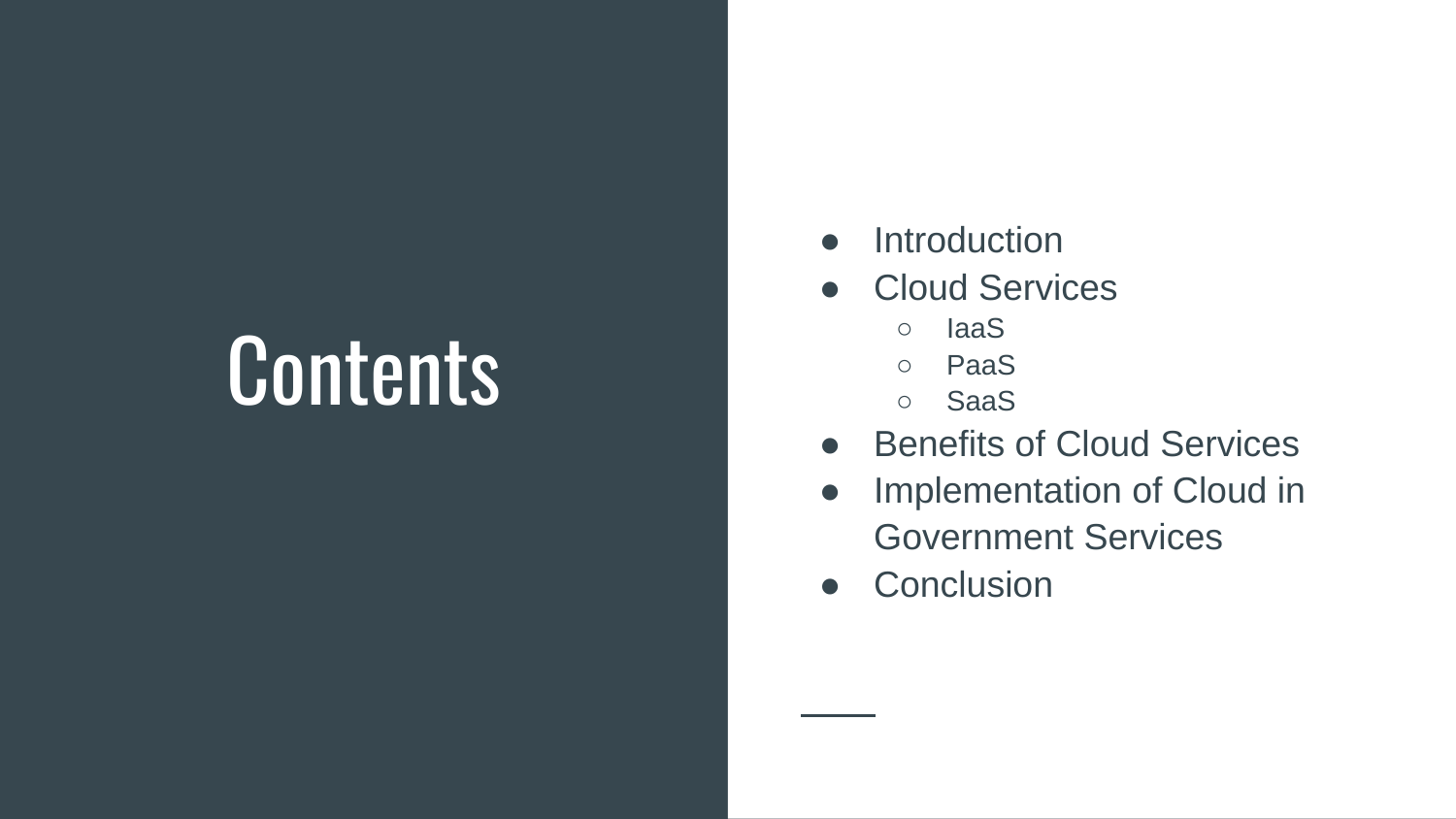

Introduction
Cloud Services
IaaS
PaaS
SaaS
Benefits of Cloud Services
Implementation of Cloud in Government Services
Conclusion
# Contents